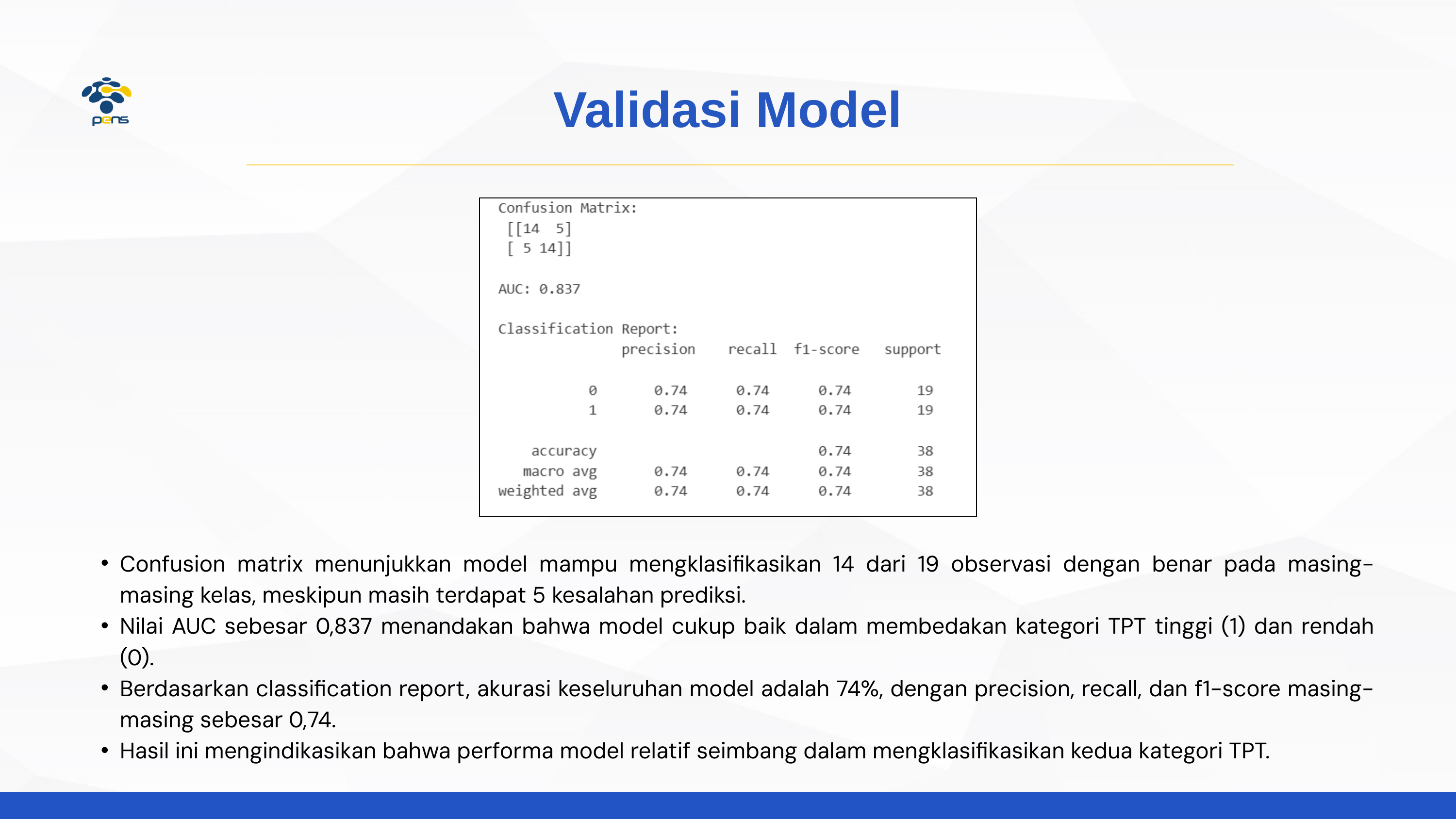

Validasi Model

Confusion matrix menunjukkan model mampu mengklasifikasikan 14 dari 19 observasi dengan benar pada masing-masing kelas, meskipun masih terdapat 5 kesalahan prediksi.
Nilai AUC sebesar 0,837 menandakan bahwa model cukup baik dalam membedakan kategori TPT tinggi (1) dan rendah (0).
Berdasarkan classification report, akurasi keseluruhan model adalah 74%, dengan precision, recall, dan f1-score masing-masing sebesar 0,74.
Hasil ini mengindikasikan bahwa performa model relatif seimbang dalam mengklasifikasikan kedua kategori TPT.